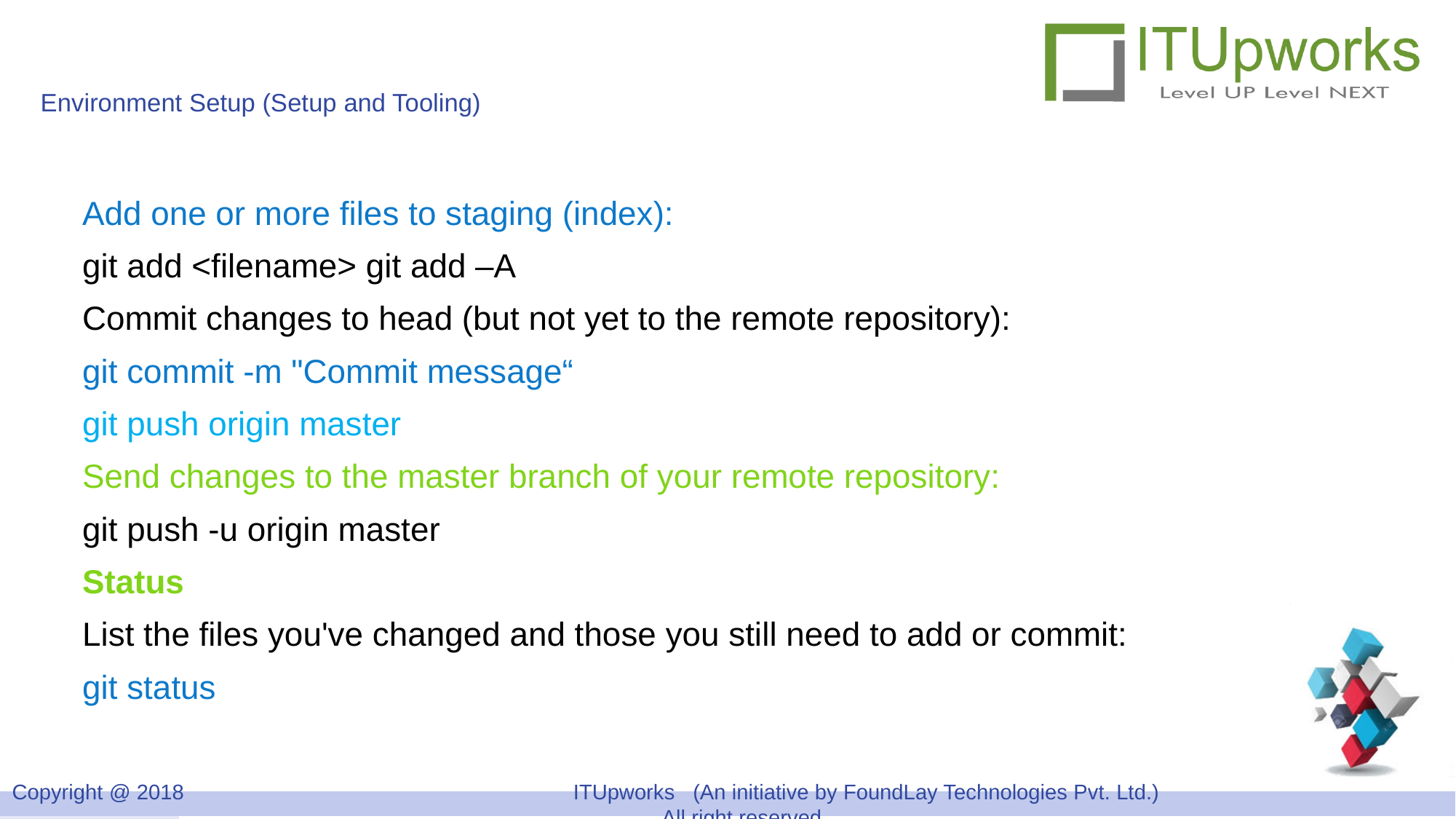

# Environment Setup (Setup and Tooling)
Add one or more files to staging (index):
git add <filename> git add –A
Commit changes to head (but not yet to the remote repository):
git commit -m "Commit message“
git push origin master
Send changes to the master branch of your remote repository:
git push -u origin master
Status
List the files you've changed and those you still need to add or commit:
git status